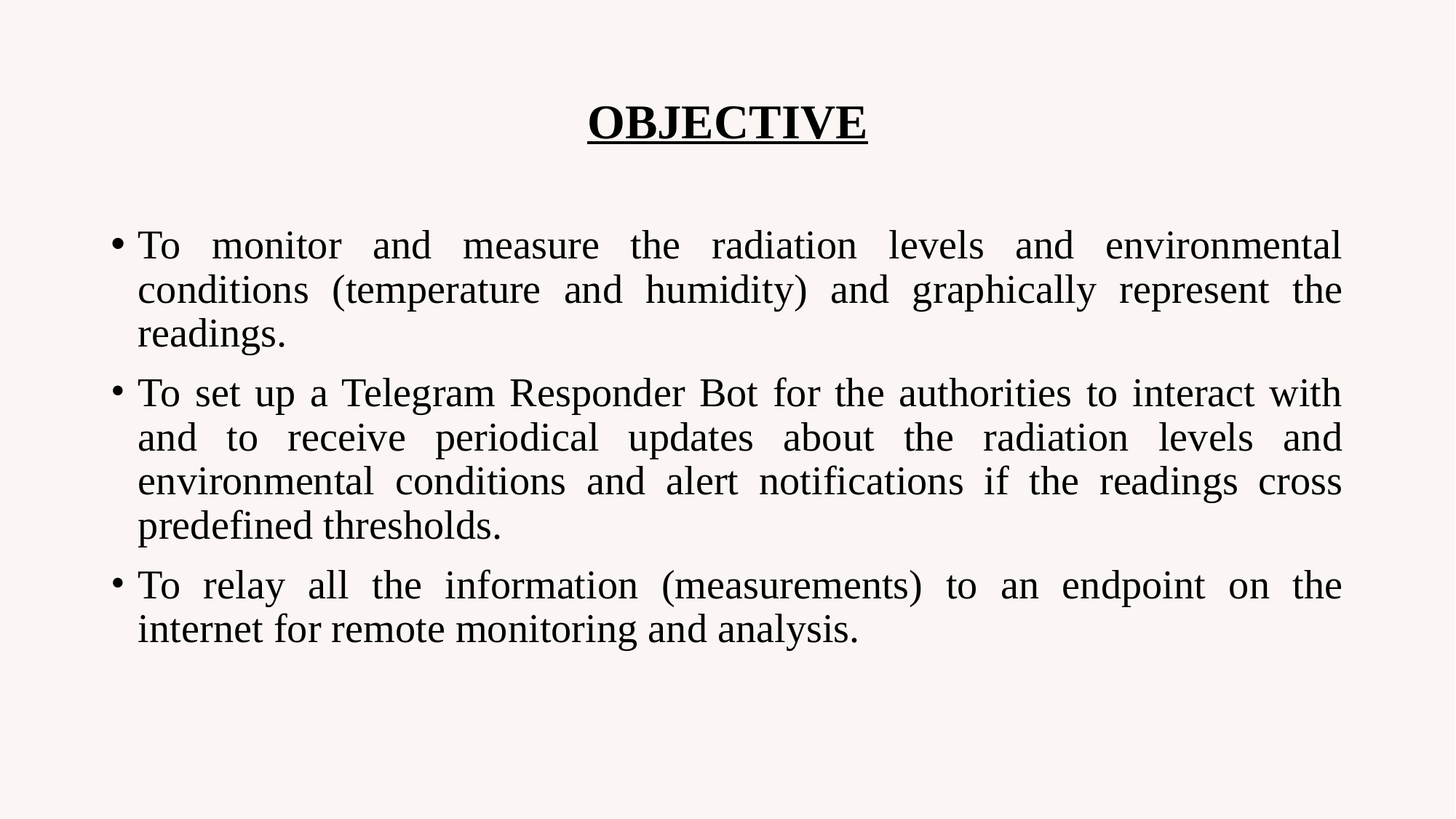

OBJECTIVE
To monitor and measure the radiation levels and environmental conditions (temperature and humidity) and graphically represent the readings.
To set up a Telegram Responder Bot for the authorities to interact with and to receive periodical updates about the radiation levels and environmental conditions and alert notifications if the readings cross predefined thresholds.
To relay all the information (measurements) to an endpoint on the internet for remote monitoring and analysis.